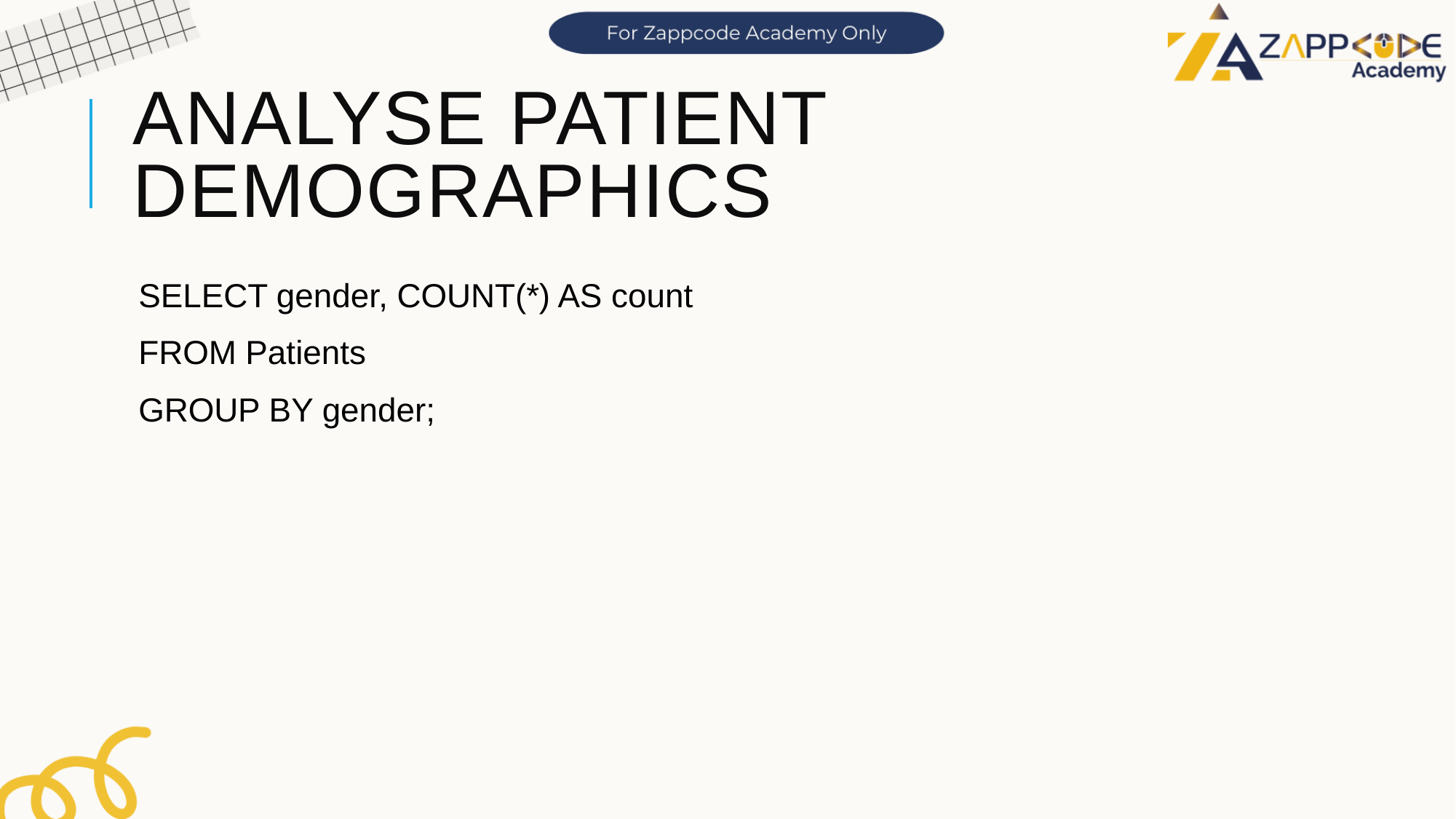

# Analyse patient demographics
SELECT gender, COUNT(*) AS count
FROM Patients
GROUP BY gender;